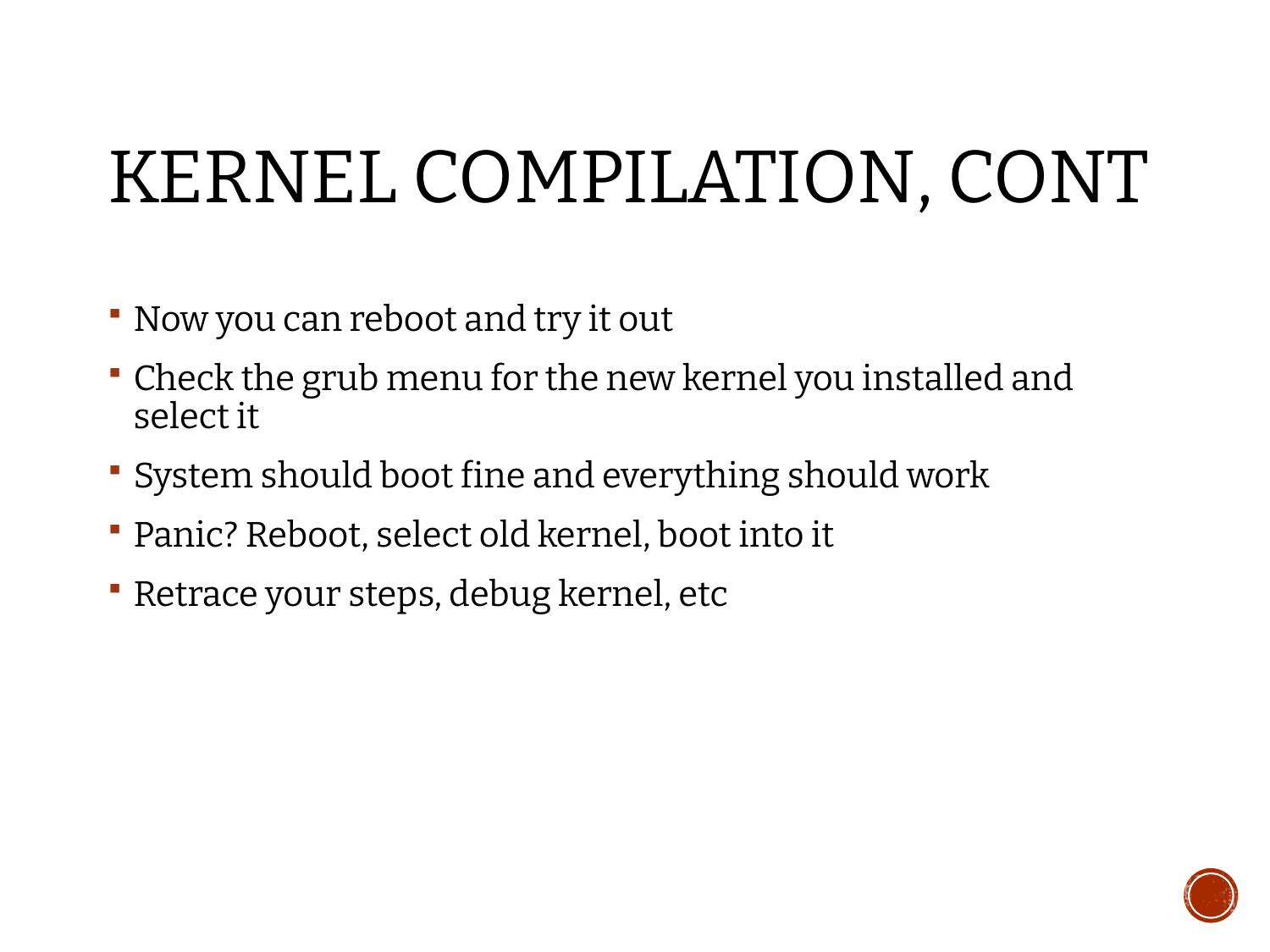

# Kernel Compilation, cont
Now you can reboot and try it out
Check the grub menu for the new kernel you installed and select it
System should boot fine and everything should work
Panic? Reboot, select old kernel, boot into it
Retrace your steps, debug kernel, etc